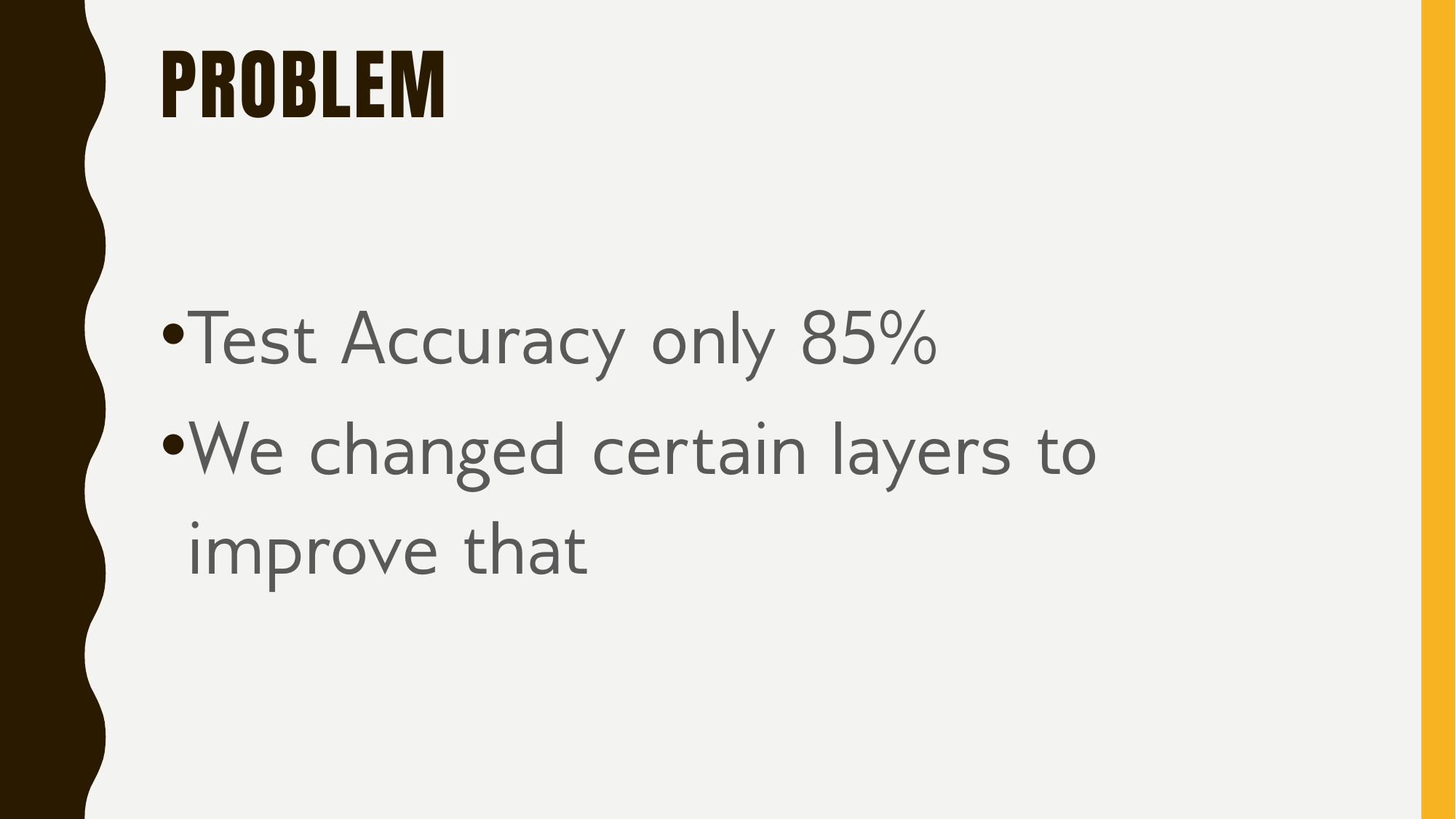

# Problem
Test Accuracy only 85%
We changed certain layers to improve that